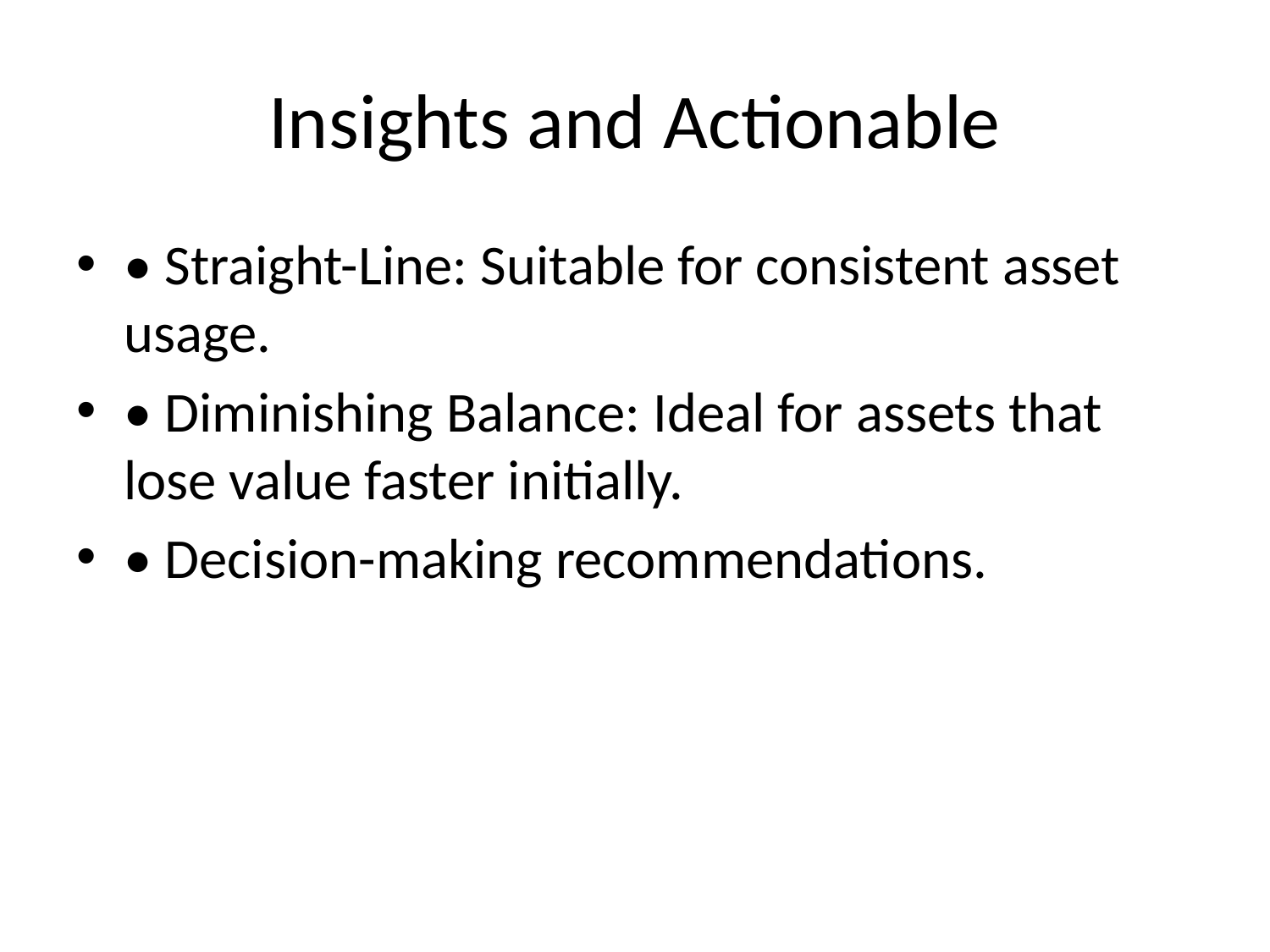

# Insights and Actionable
• Straight-Line: Suitable for consistent asset usage.
• Diminishing Balance: Ideal for assets that lose value faster initially.
• Decision-making recommendations.